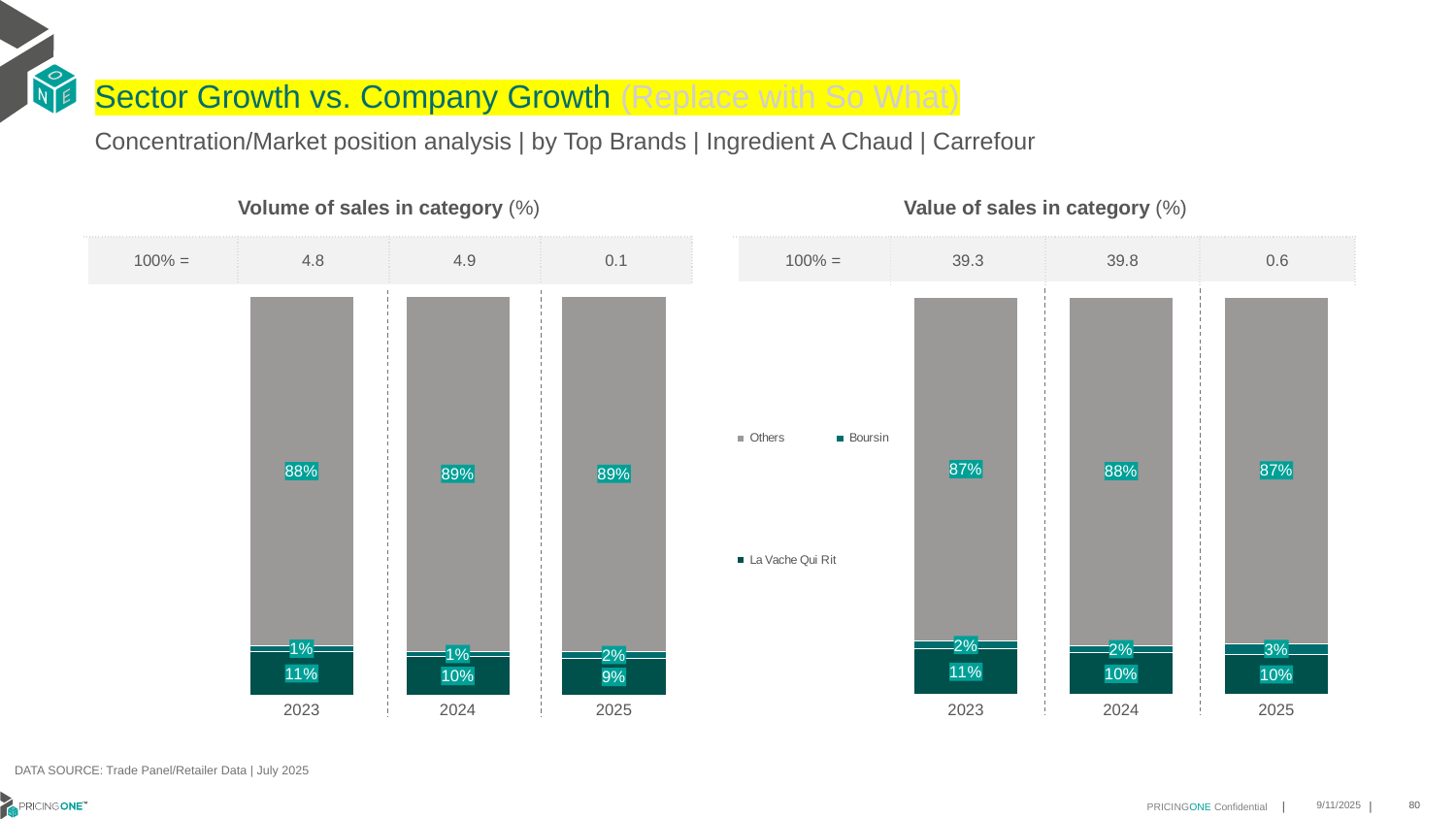

# Sector Growth vs. Company Growth (Replace with So What)
Concentration/Market position analysis | by Top Brands | Ingredient A Chaud | Carrefour
| Volume of sales in category (%) |  |  |  |
| --- | --- | --- | --- |
| 100% = | 4.8 | 4.9 | 0.1 |
| Value of sales in category (%) |  |  |  |
| --- | --- | --- | --- |
| 100% = | 39.3 | 39.8 | 0.6 |

### Chart

| Category | La Vache Qui Rit | Boursin | Others |
|---|---|---|---|
| 2023 | 0.10897111200880054 | 0.014723741218278507 | 0.876305146772921 |
| 2024 | 0.09601707622443911 | 0.014099135610910571 | 0.8898837881646503 |
| 2025 | 0.09106241735704455 | 0.018916803842728768 | 0.8900207788002267 |

### Chart

| Category | La Vache Qui Rit | Boursin | Others |
|---|---|---|---|
| 2023 | 0.11415443381257616 | 0.020168148525907894 | 0.865677417661516 |
| 2024 | 0.10418613551916055 | 0.019435547576662316 | 0.876378316904177 |
| 2025 | 0.10091371287560474 | 0.027088175088113522 | 0.8719981120362816 |
DATA SOURCE: Trade Panel/Retailer Data | July 2025

9/11/2025
80